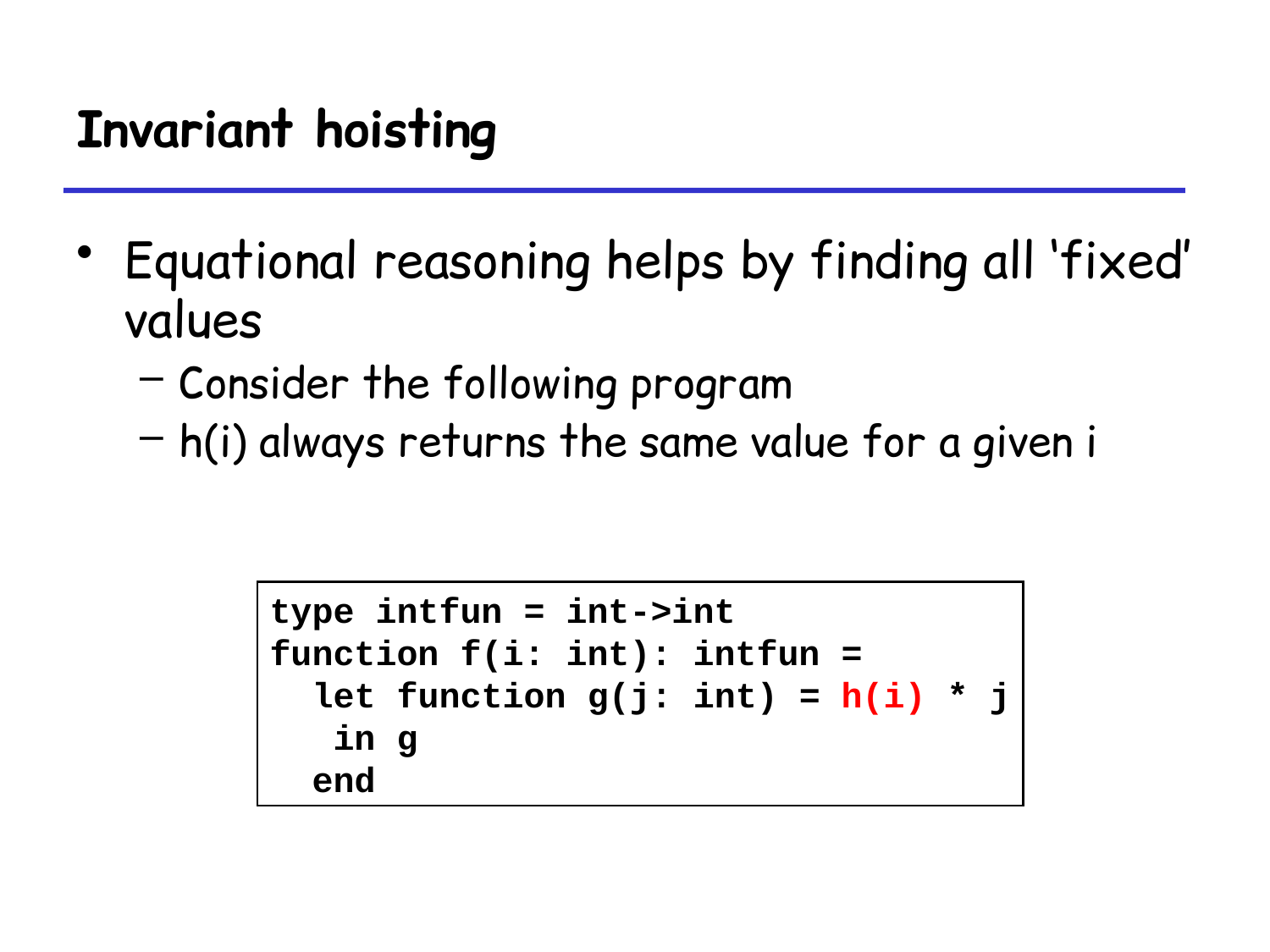

# Invariant hoisting
Equational reasoning helps by finding all ‘fixed’ values
Consider the following program
h(i) always returns the same value for a given i
type intfun = int->int
function f(i: int): intfun =
  let function g(j: int) = h(i) * j
   in g
  end
31